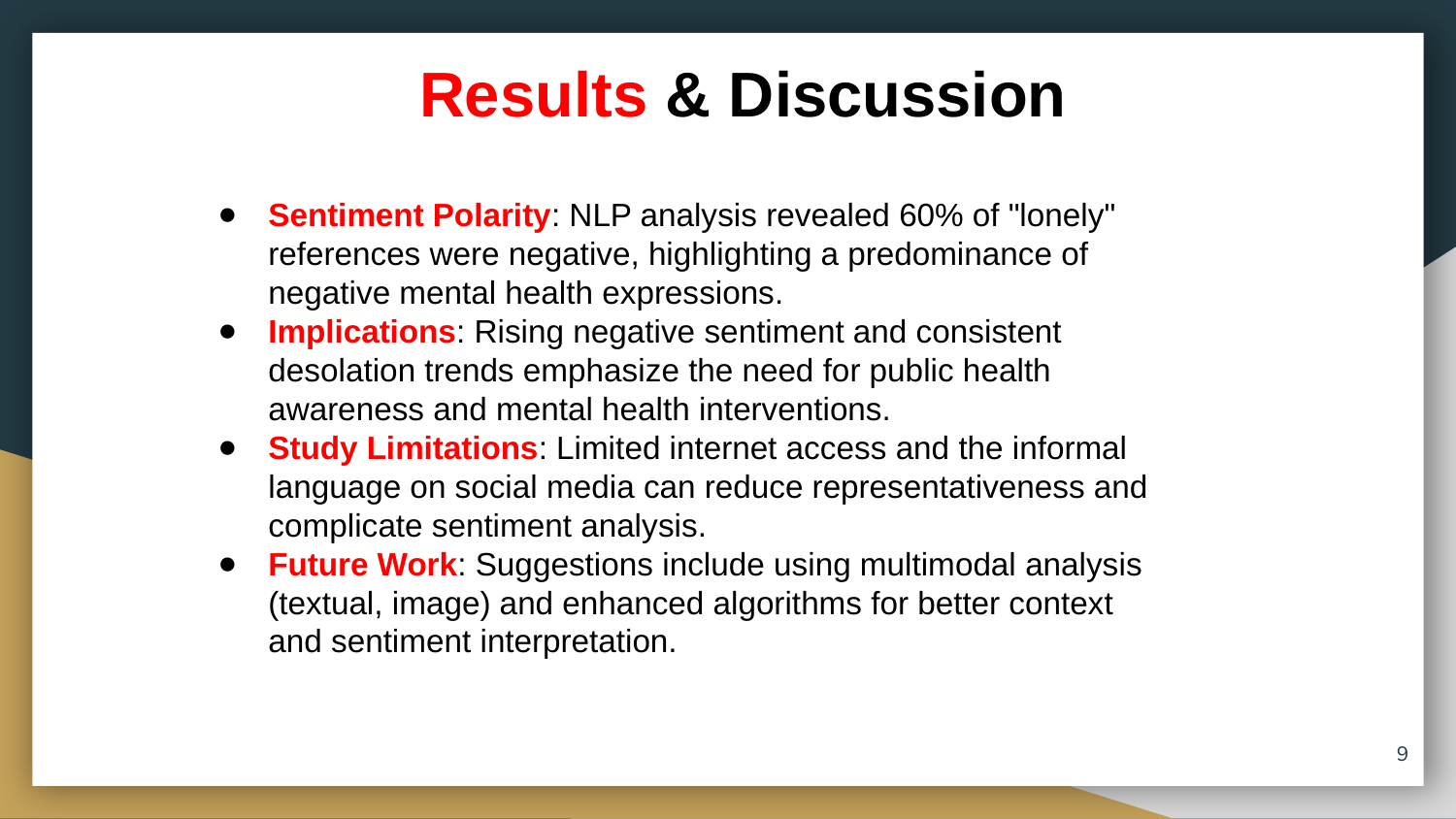

# Results & Discussion
Sentiment Polarity: NLP analysis revealed 60% of "lonely" references were negative, highlighting a predominance of negative mental health expressions.
Implications: Rising negative sentiment and consistent desolation trends emphasize the need for public health awareness and mental health interventions.
Study Limitations: Limited internet access and the informal language on social media can reduce representativeness and complicate sentiment analysis.
Future Work: Suggestions include using multimodal analysis (textual, image) and enhanced algorithms for better context and sentiment interpretation.
9